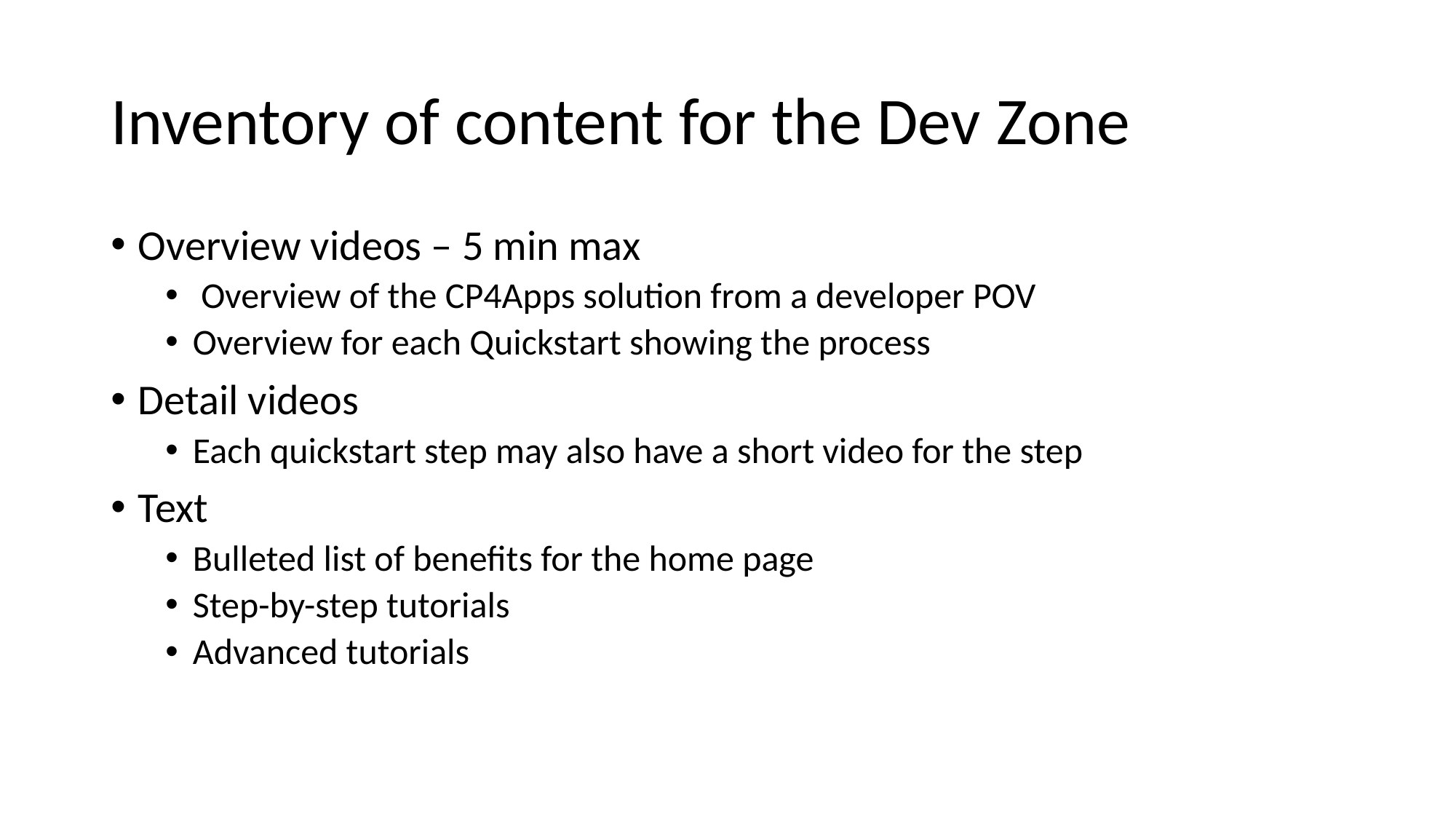

# Inventory of content for the Dev Zone
Overview videos – 5 min max
 Overview of the CP4Apps solution from a developer POV
Overview for each Quickstart showing the process
Detail videos
Each quickstart step may also have a short video for the step
Text
Bulleted list of benefits for the home page
Step-by-step tutorials
Advanced tutorials